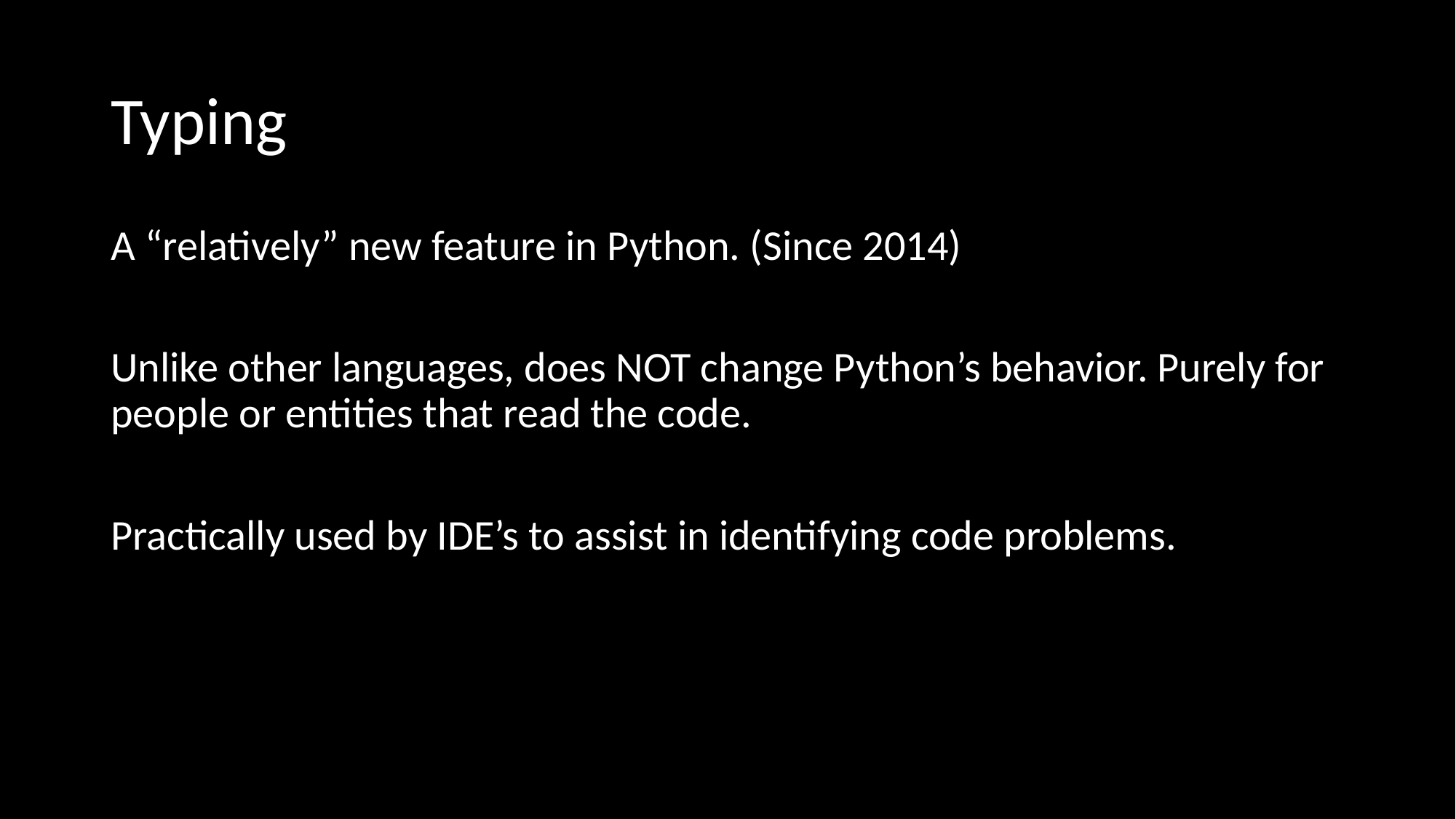

# Typing
A “relatively” new feature in Python. (Since 2014)

Unlike other languages, does NOT change Python’s behavior. Purely for people or entities that read the code.

Practically used by IDE’s to assist in identifying code problems.